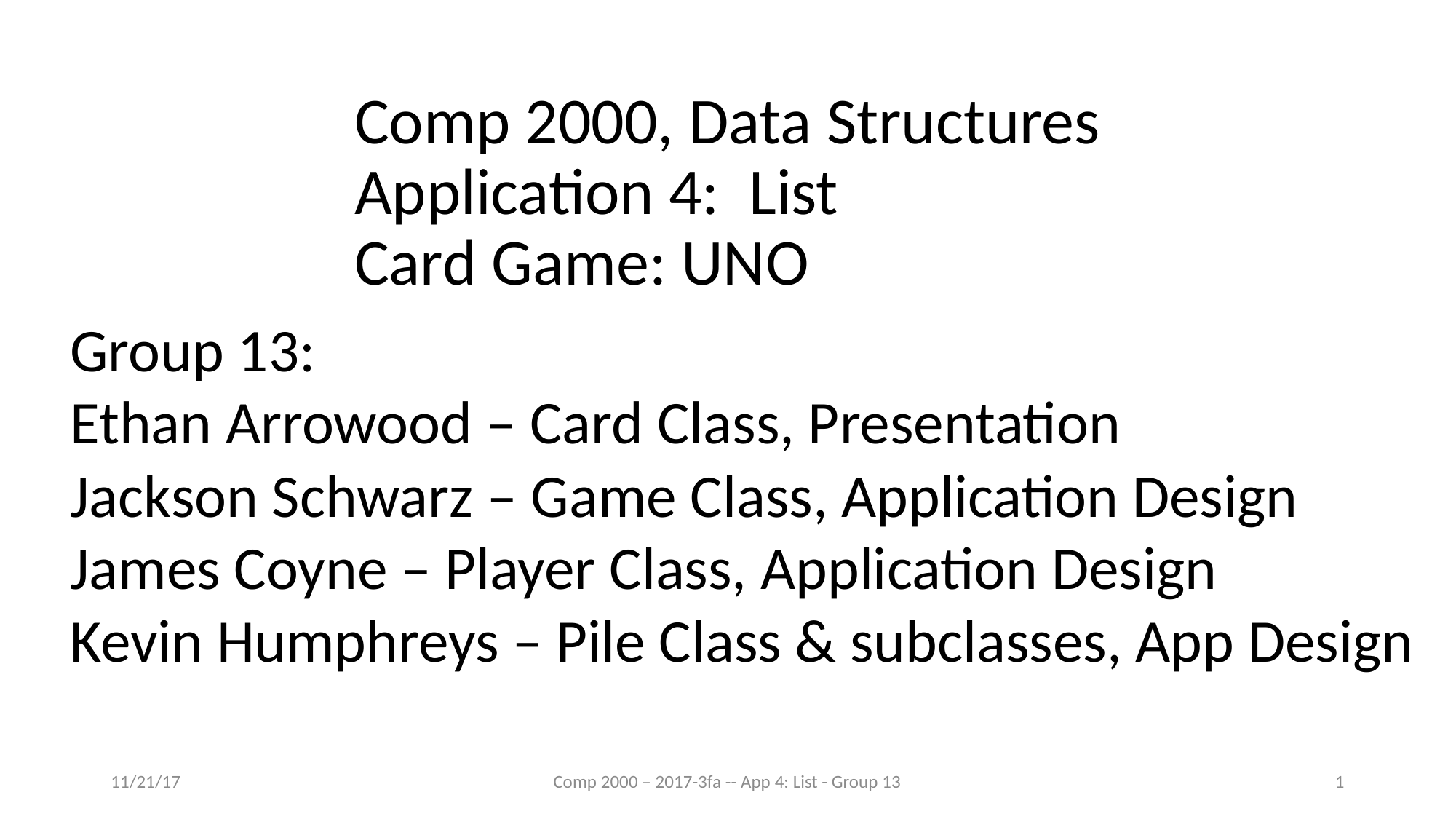

Comp 2000, Data Structures
Application 4:  List
Card Game: UNO
Group 13:
Ethan Arrowood – Card Class, Presentation
Jackson Schwarz – Game Class, Application Design
James Coyne – Player Class, Application Design
Kevin Humphreys – Pile Class & subclasses, App Design
11/21/17
Comp 2000 – 2017-3fa -- App 4: List - Group 13
1